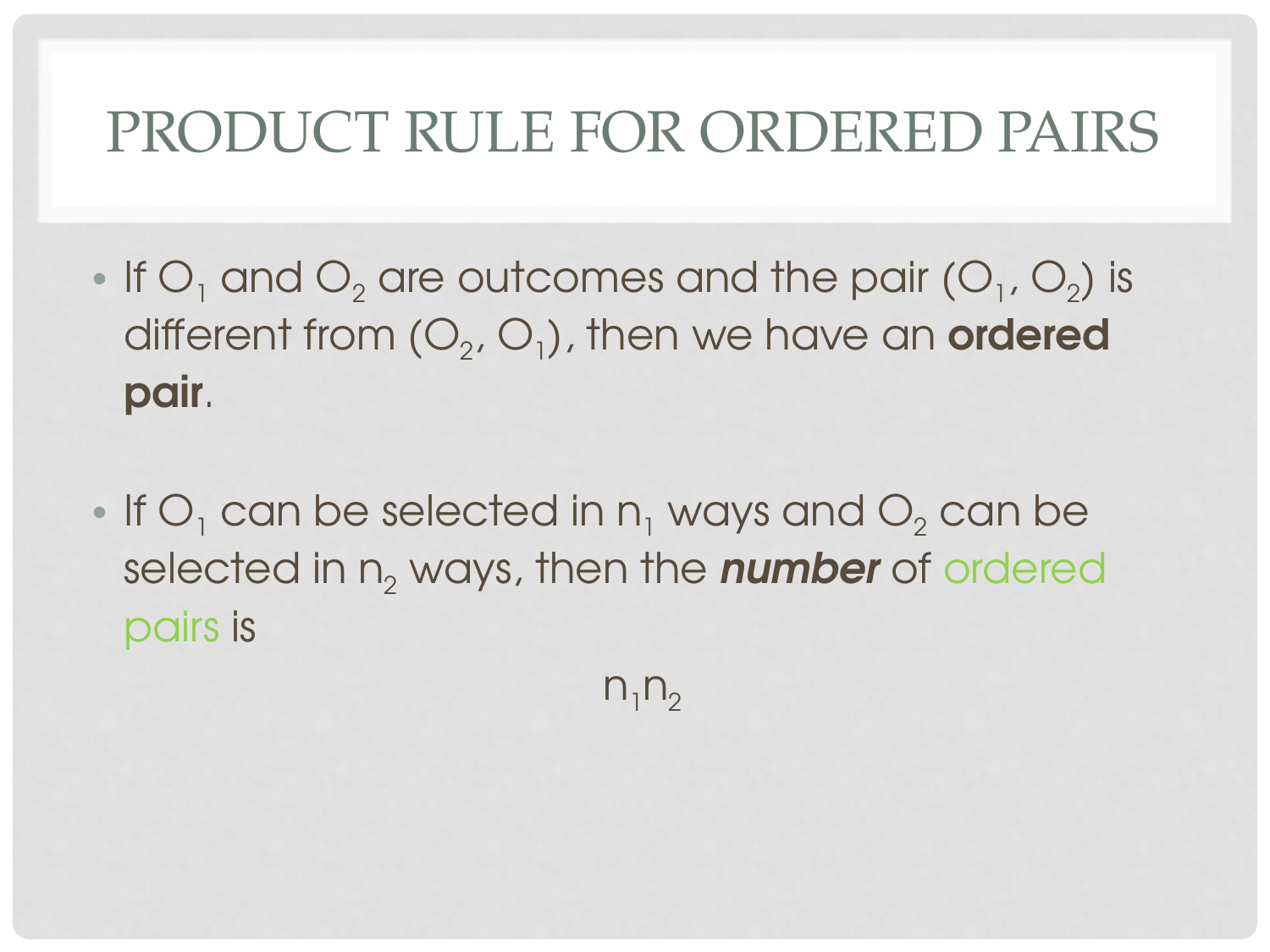

# Product Rule for ordered pairs
If O1 and O2 are outcomes and the pair (O1, O2) is different from (O2, O1), then we have an ordered pair.

If O1 can be selected in n1 ways and O2 can be selected in n2 ways, then the number of ordered pairs is
n1n2